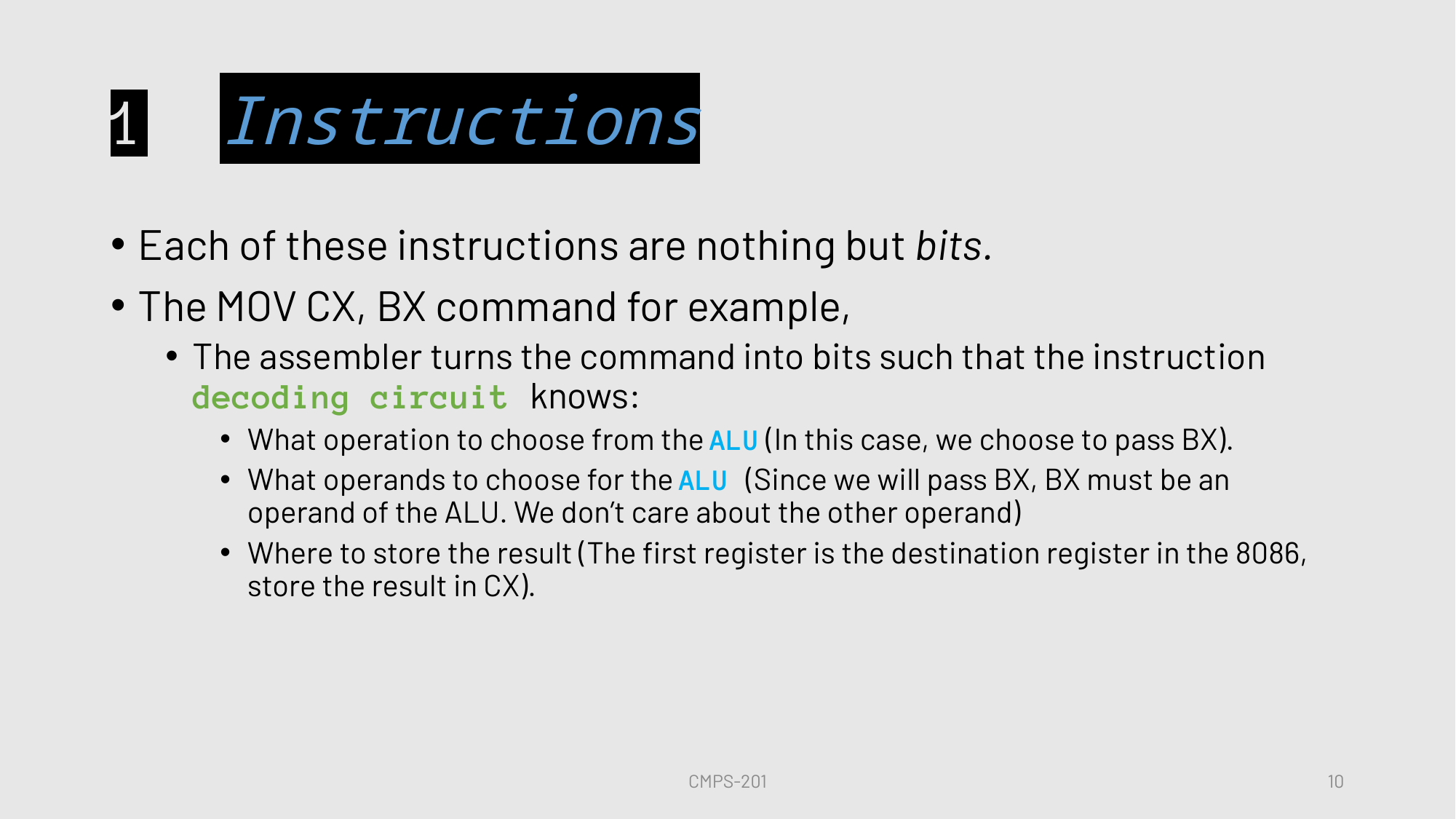

# 1	Instructions
Each of these instructions are nothing but bits.
The MOV CX, BX command for example,
The assembler turns the command into bits such that the instruction decoding circuit knows:
What operation to choose from the ALU (In this case, we choose to pass BX).
What operands to choose for the ALU (Since we will pass BX, BX must be an operand of the ALU. We don’t care about the other operand)
Where to store the result (The first register is the destination register in the 8086, store the result in CX).

CMPS-201
10